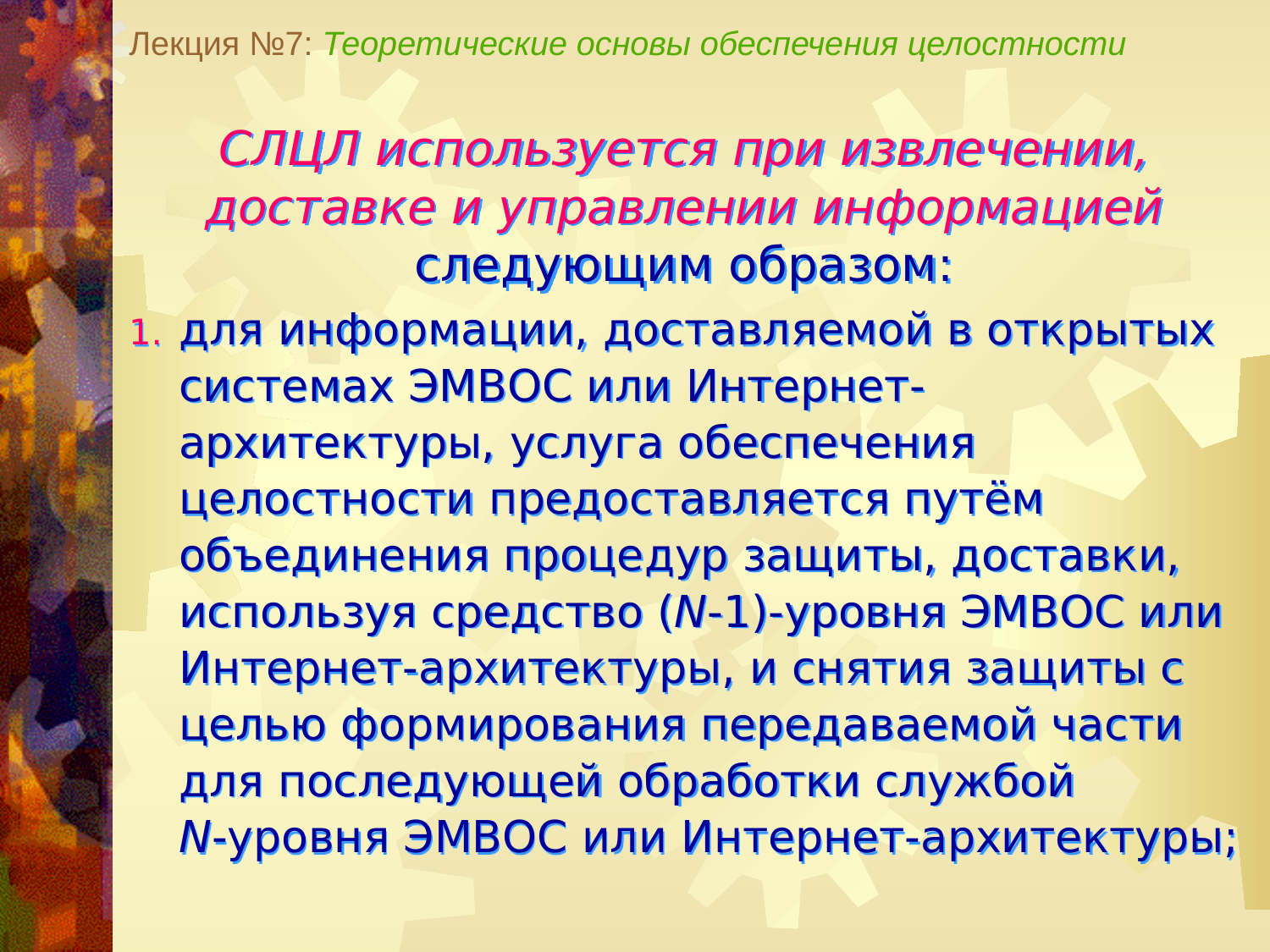

Лекция №7: Теоретические основы обеспечения целостности
СЛЦЛ используется при извлечении, доставке и управлении информацией следующим образом:
для информации, доставляемой в открытых системах ЭМВОС или Интернет-архитектуры, услуга обеспечения целостности предоставляется путём объединения процедур защиты, доставки, используя средство (N‑1)-уровня ЭМВОС или Интернет-архитектуры, и снятия защиты с целью формирования передаваемой части для последующей обработки службой N‑уровня ЭМВОС или Интернет-архитектуры;